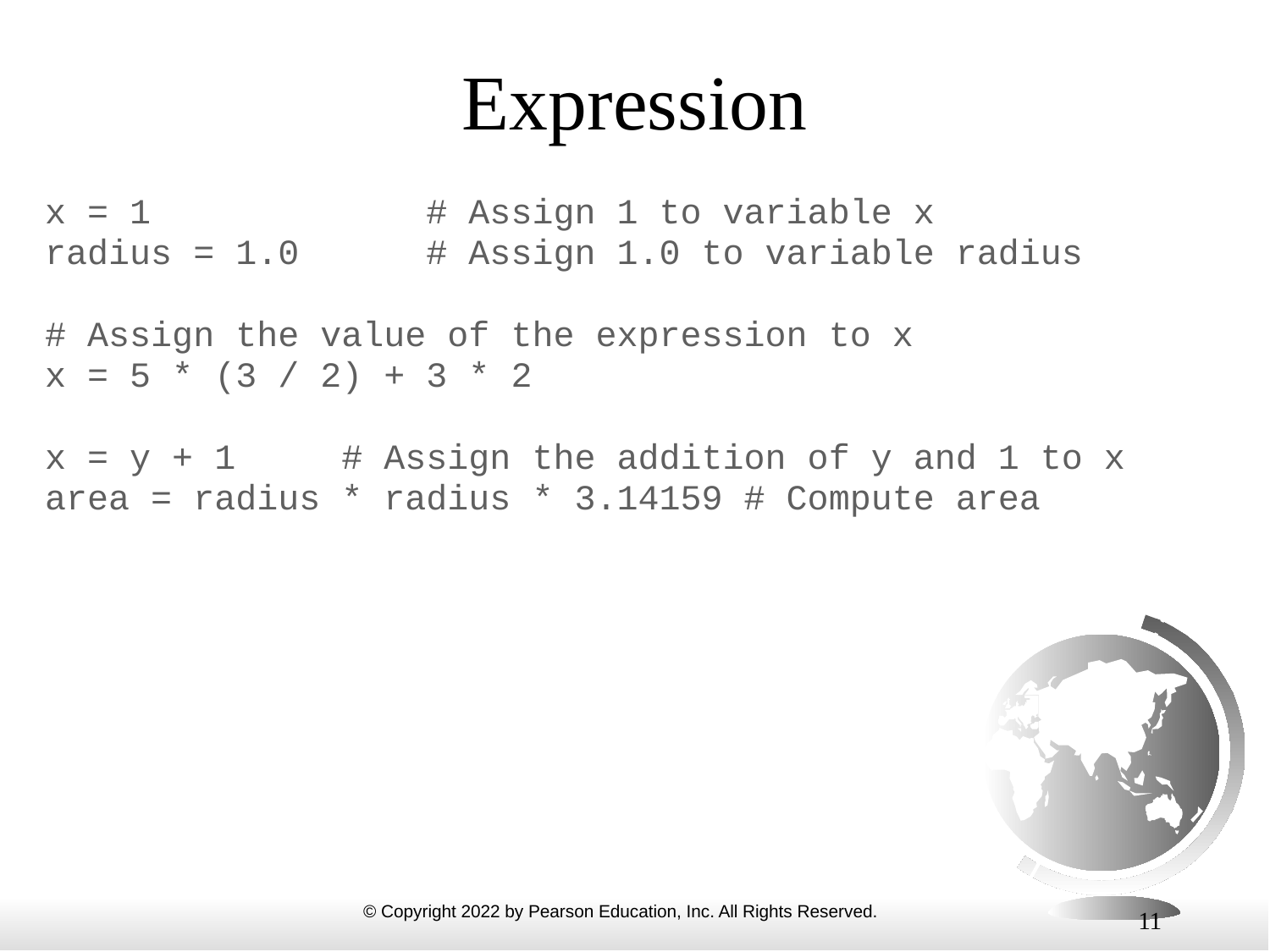

# Expression
x = 1             # Assign 1 to variable x
radius = 1.0      # Assign 1.0 to variable radius

# Assign the value of the expression to x
x = 5 * (3 / 2) + 3 * 2

x = y + 1     # Assign the addition of y and 1 to x
area = radius * radius * 3.14159 # Compute area

11